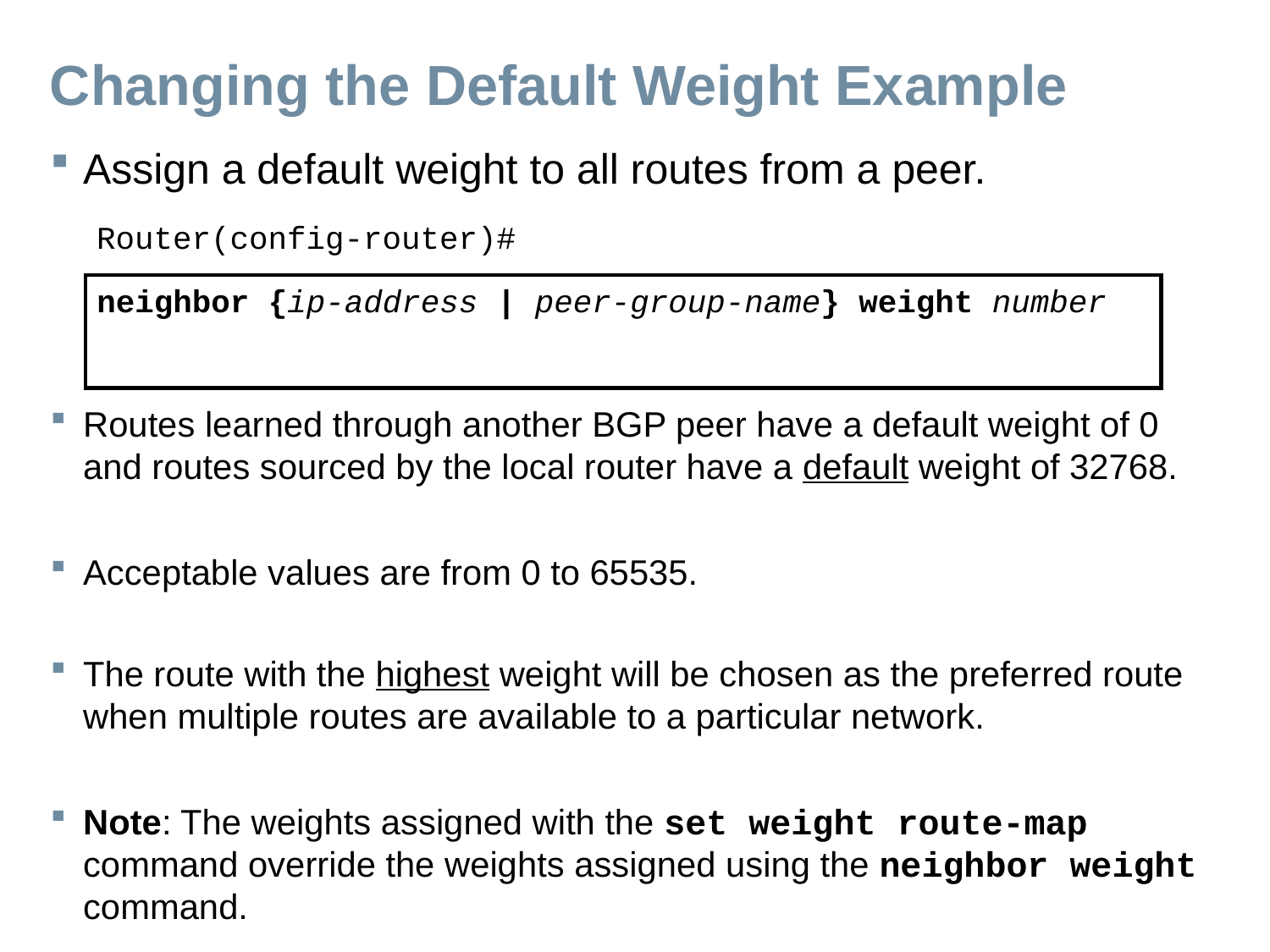

# Changing the Default Weight Example
Assign a default weight to all routes from a peer.
Router(config-router)#
neighbor {ip-address | peer-group-name} weight number
Routes learned through another BGP peer have a default weight of 0 and routes sourced by the local router have a default weight of 32768.

Acceptable values are from 0 to 65535.

The route with the highest weight will be chosen as the preferred route when multiple routes are available to a particular network.

Note: The weights assigned with the set weight route-map command override the weights assigned using the neighbor weight command.